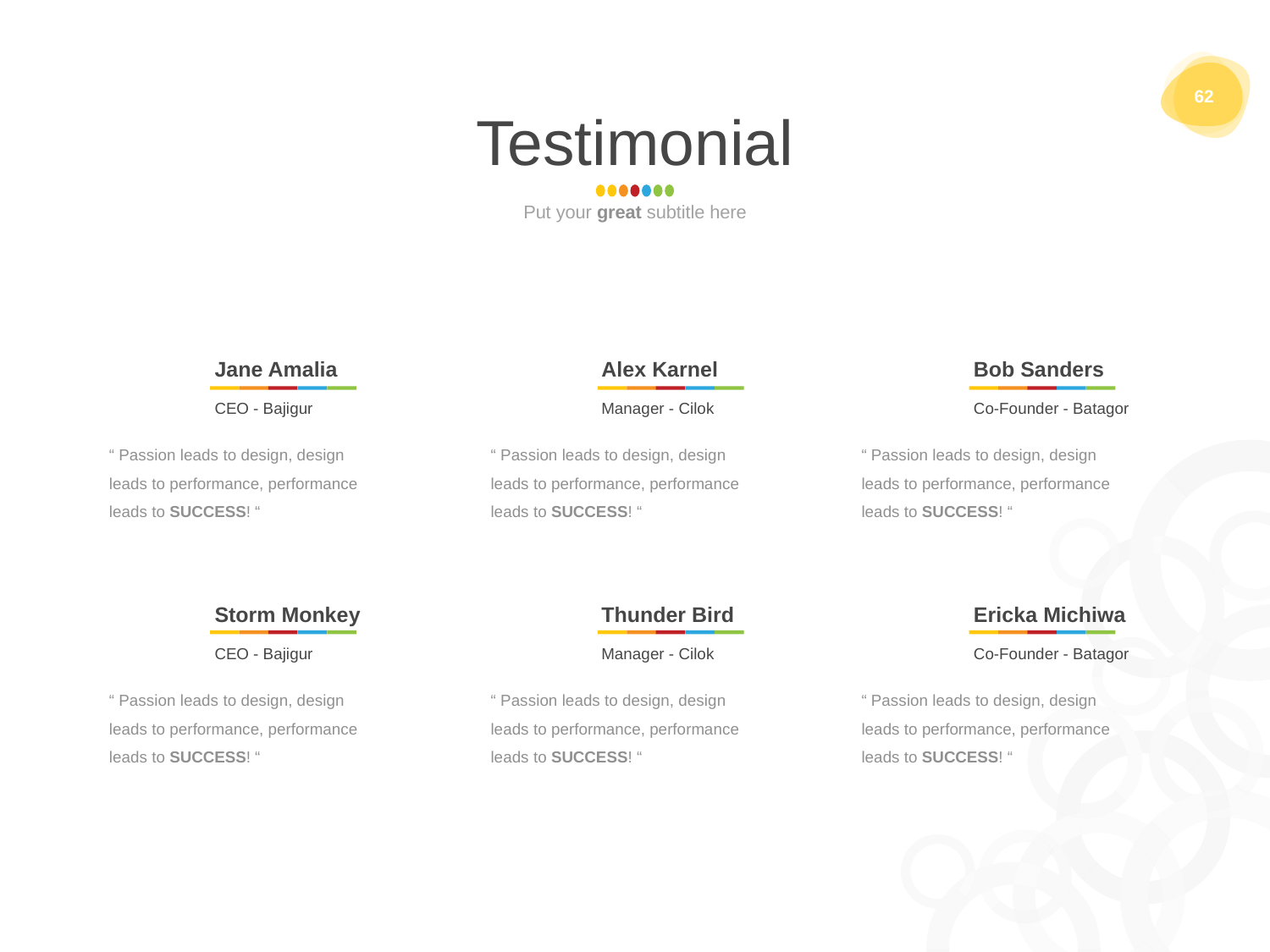

62
# Testimonial
Put your great subtitle here

Jane Amalia
Alex Karnel
Bob Sanders

CEO - Bajigur
Manager - Cilok
Co-Founder - Batagor
“ Passion leads to design, design leads to performance, performance leads to SUCCESS! “
“ Passion leads to design, design leads to performance, performance leads to SUCCESS! “
“ Passion leads to design, design leads to performance, performance leads to SUCCESS! “

Storm Monkey
Thunder Bird
Ericka Michiwa

CEO - Bajigur
Manager - Cilok
Co-Founder - Batagor
“ Passion leads to design, design leads to performance, performance leads to SUCCESS! “
“ Passion leads to design, design leads to performance, performance leads to SUCCESS! “
“ Passion leads to design, design leads to performance, performance leads to SUCCESS! “